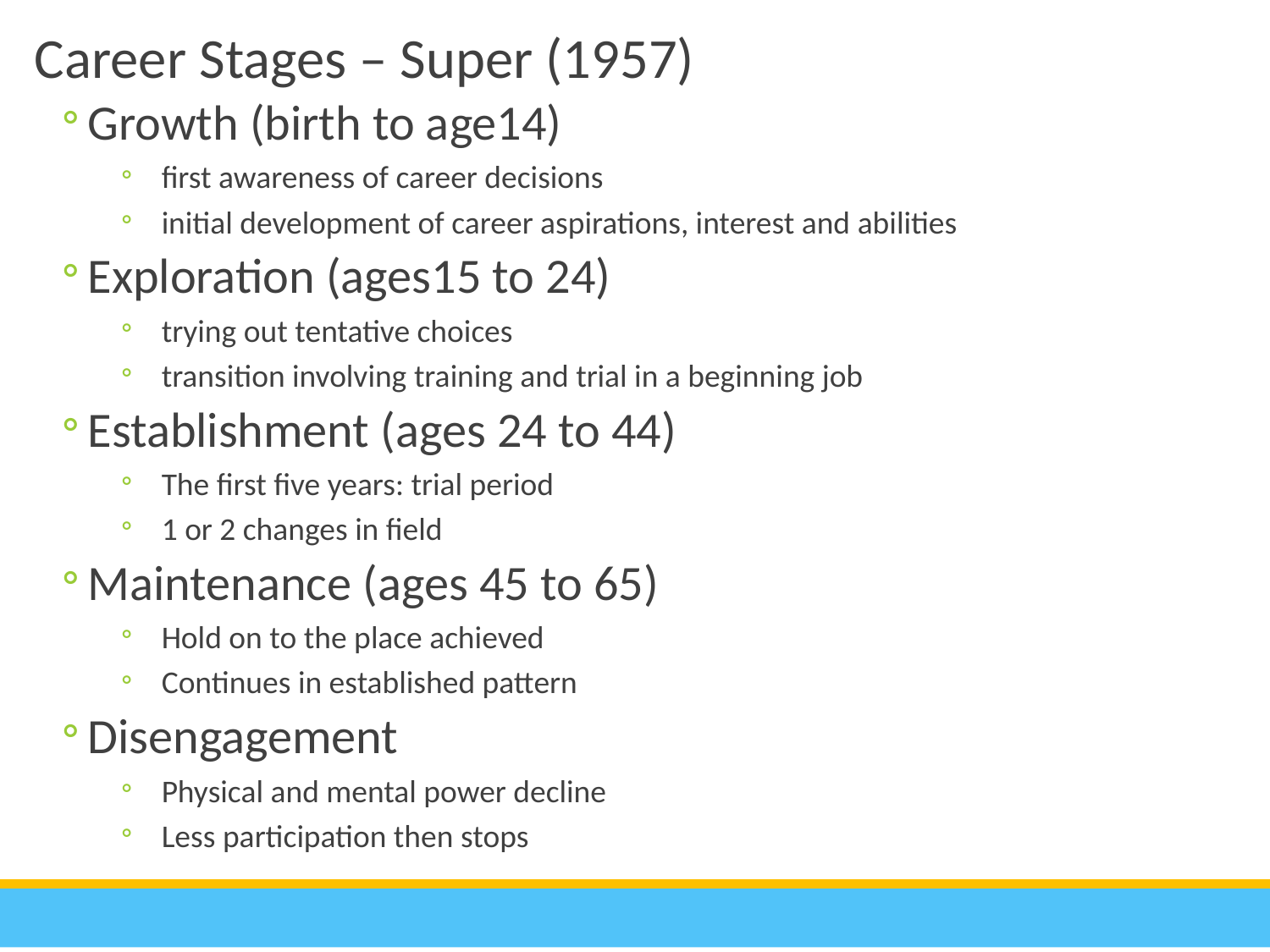

Career Stages – Super (1957)
Growth (birth to age14)
first awareness of career decisions
initial development of career aspirations, interest and abilities
Exploration (ages15 to 24)
trying out tentative choices
transition involving training and trial in a beginning job
Establishment (ages 24 to 44)
The first five years: trial period
1 or 2 changes in field
Maintenance (ages 45 to 65)
Hold on to the place achieved
Continues in established pattern
Disengagement
Physical and mental power decline
Less participation then stops